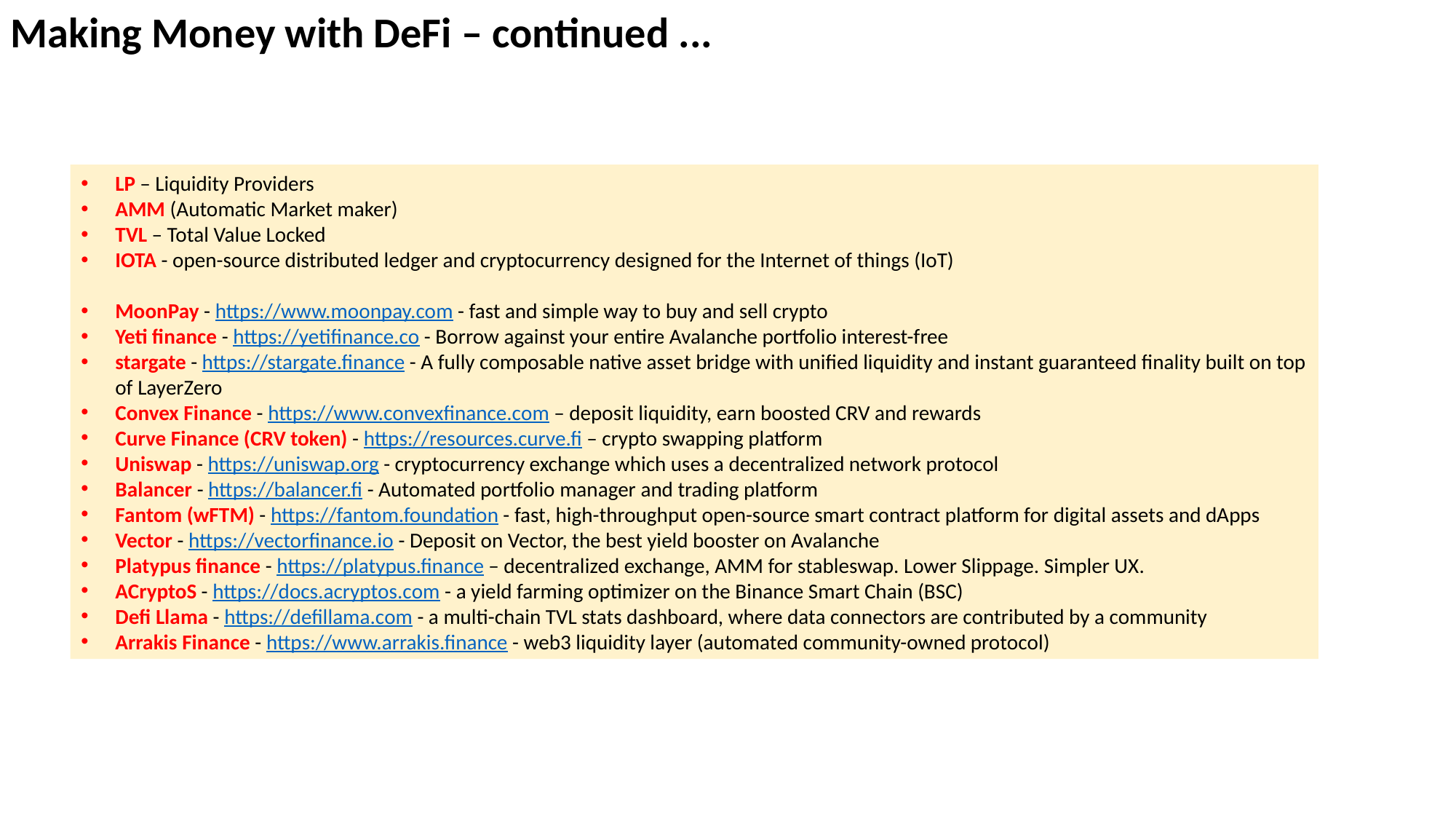

Making Money with DeFi – continued ...
LP – Liquidity Providers
AMM (Automatic Market maker)
TVL – Total Value Locked
IOTA - open-source distributed ledger and cryptocurrency designed for the Internet of things (IoT)

MoonPay - https://www.moonpay.com - fast and simple way to buy and sell crypto
Yeti finance - https://yetifinance.co - Borrow against your entire Avalanche portfolio interest-free
stargate - https://stargate.finance - A fully composable native asset bridge with unified liquidity and instant guaranteed finality built on top of LayerZero
Convex Finance - https://www.convexfinance.com – deposit liquidity, earn boosted CRV and rewards
Curve Finance (CRV token) - https://resources.curve.fi – crypto swapping platform
Uniswap - https://uniswap.org - cryptocurrency exchange which uses a decentralized network protocol
Balancer - https://balancer.fi - Automated portfolio manager and trading platform
Fantom (wFTM) - https://fantom.foundation - fast, high-throughput open-source smart contract platform for digital assets and dApps
Vector - https://vectorfinance.io - Deposit on Vector, the best yield booster on Avalanche
Platypus finance - https://platypus.finance – decentralized exchange, AMM for stableswap. Lower Slippage. Simpler UX.
ACryptoS - https://docs.acryptos.com - a yield farming optimizer on the Binance Smart Chain (BSC)
Defi Llama - https://defillama.com - a multi-chain TVL stats dashboard, where data connectors are contributed by a community
Arrakis Finance - https://www.arrakis.finance - web3 liquidity layer (automated community-owned protocol)